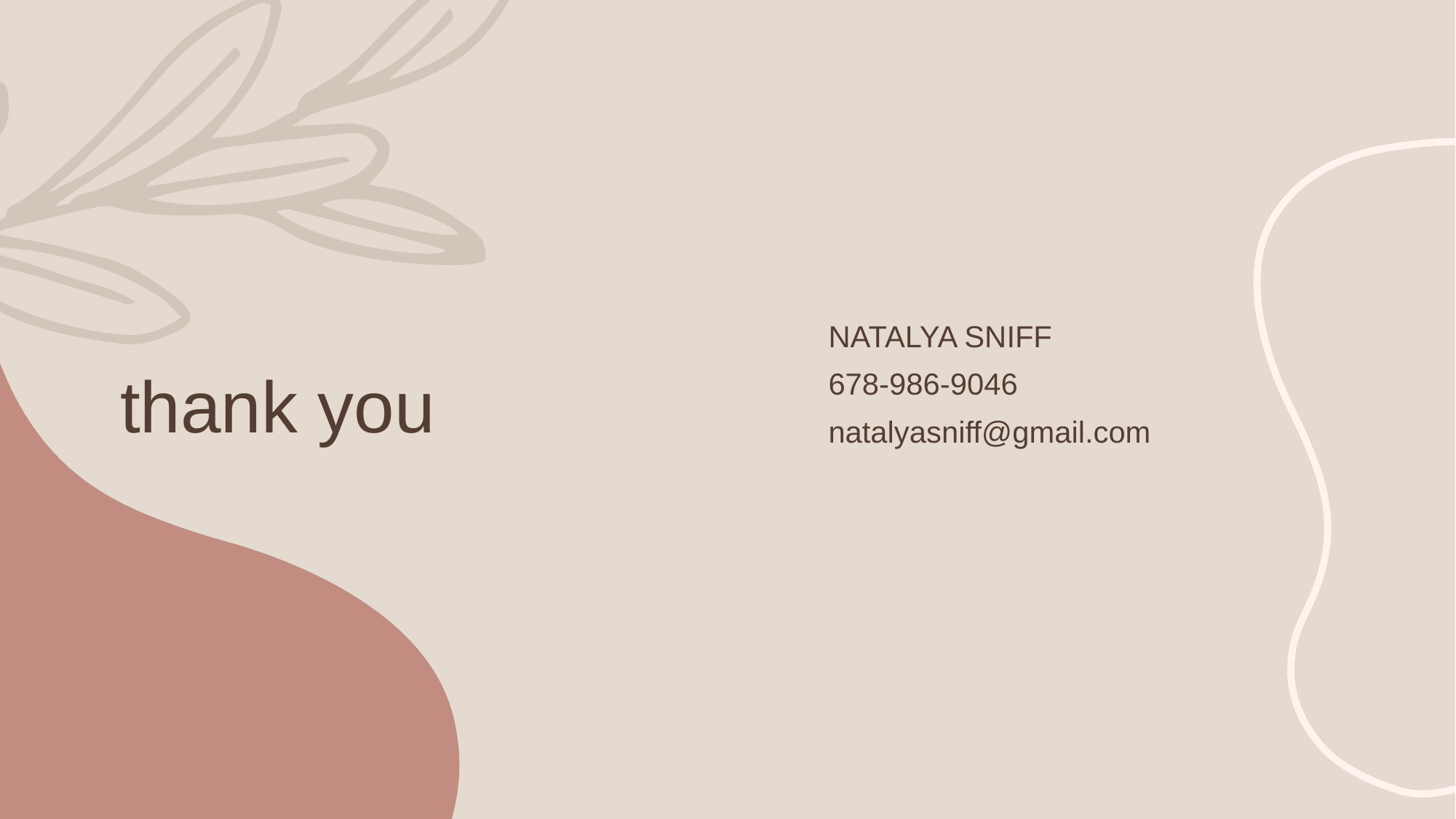

# thank you
Natalya SNIFF
678-986-9046
natalyasniff@gmail.com